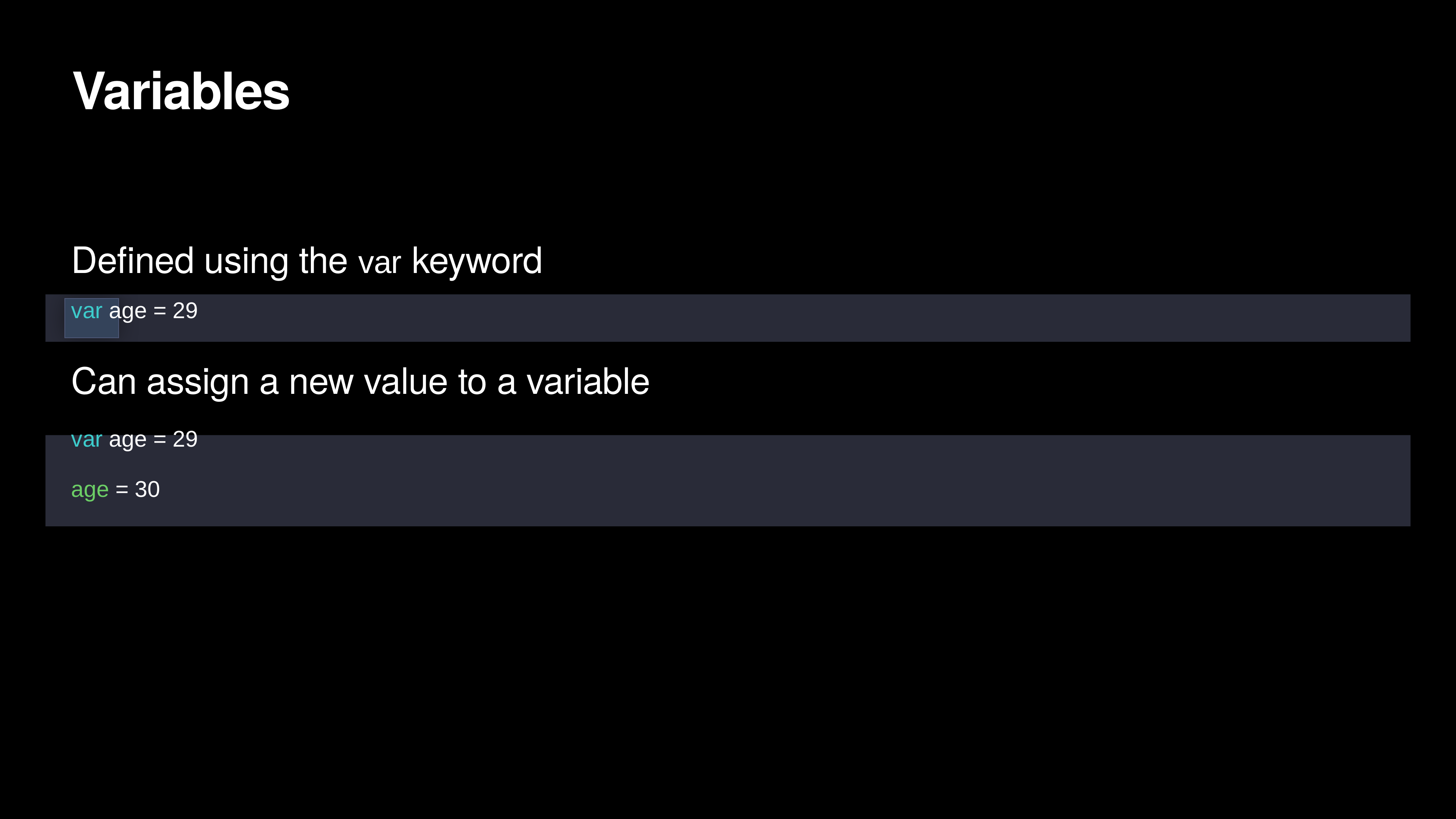

# Variables

Defined using the var keyword
var age = 29
Can assign a new value to a variable
var age = 29
age = 30